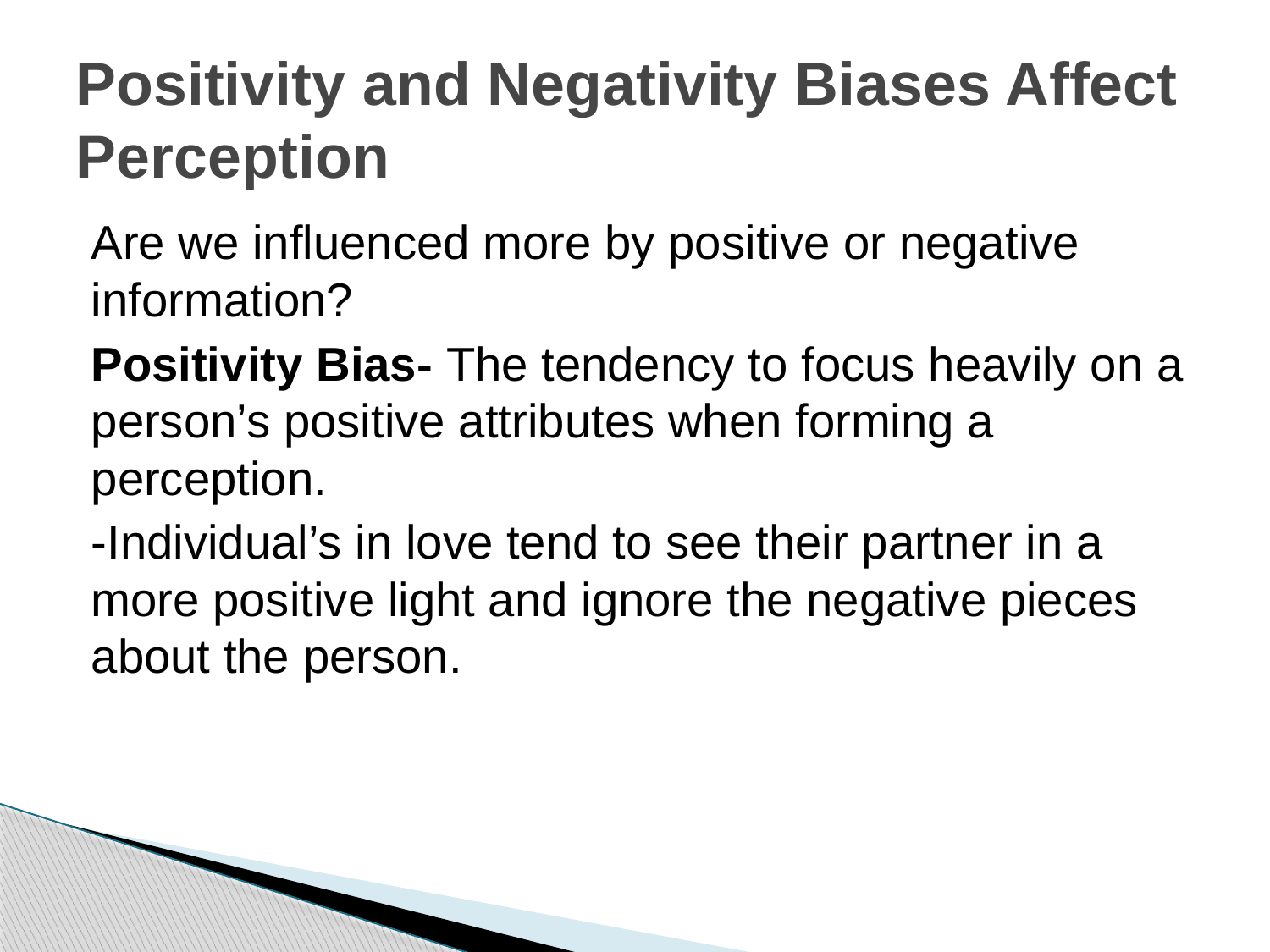

# Positivity and Negativity Biases Affect Perception
Are we influenced more by positive or negative information?
Positivity Bias- The tendency to focus heavily on a person’s positive attributes when forming a perception.
-Individual’s in love tend to see their partner in a more positive light and ignore the negative pieces about the person.